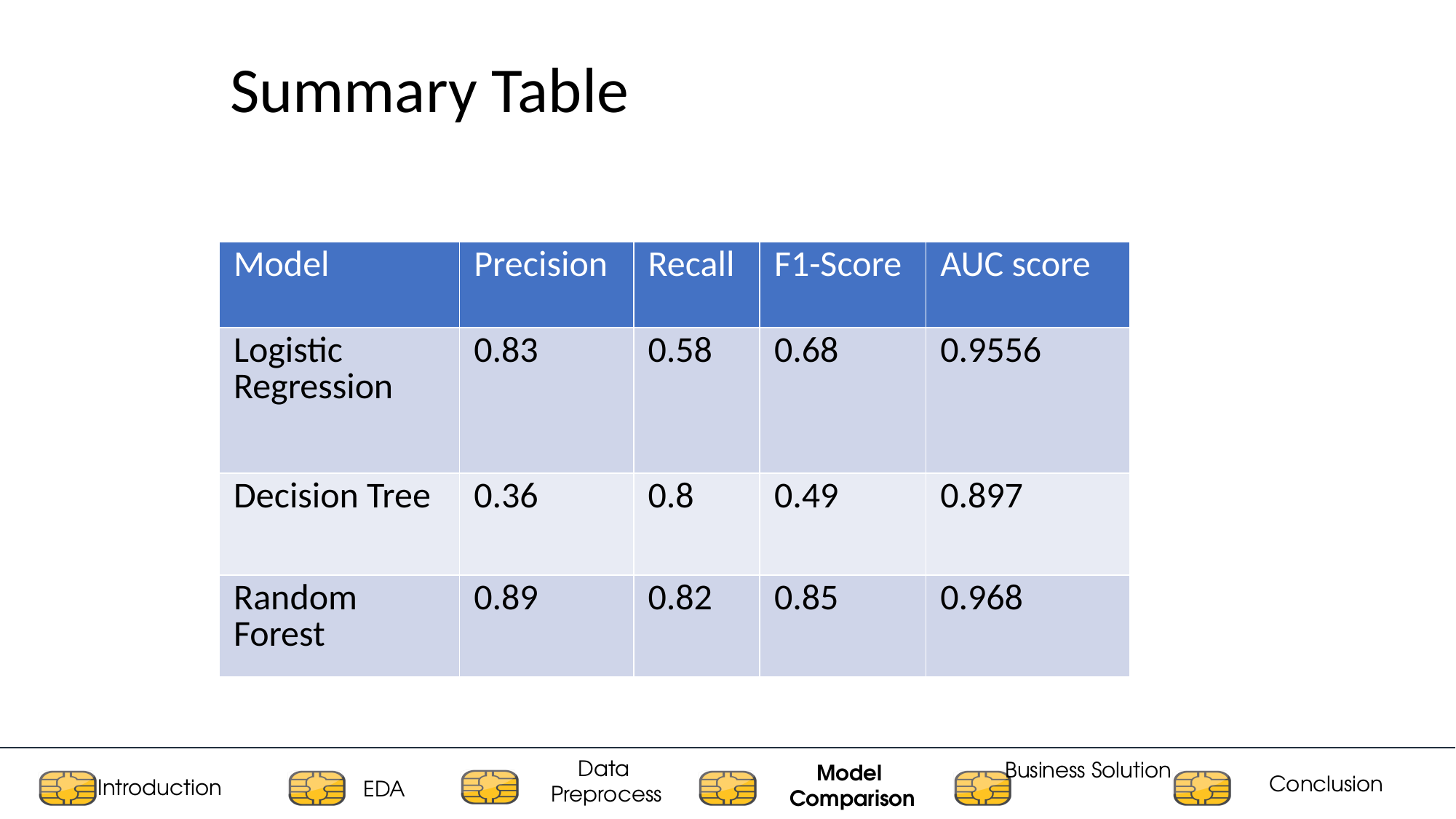

# Summary Table
| Model | Precision | Recall | F1-Score | AUC score |
| --- | --- | --- | --- | --- |
| Logistic Regression | 0.83 | 0.58 | 0.68 | 0.9556 |
| Decision Tree | 0.36 | 0.8 | 0.49 | 0.897 |
| Random Forest | 0.89 | 0.82 | 0.85 | 0.968 |